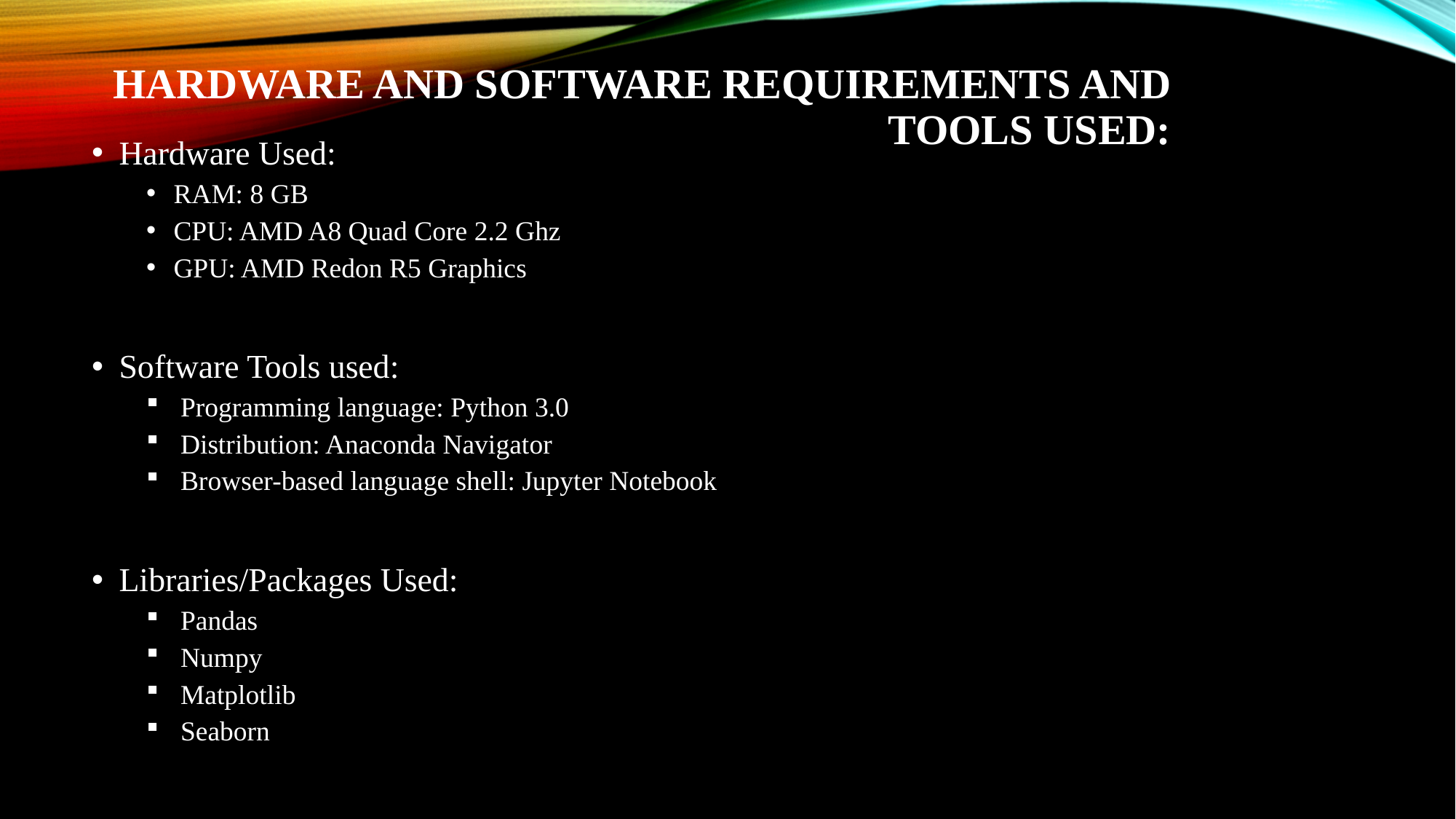

# Hardware and Software Requirements and Tools Used:
Hardware Used:
RAM: 8 GB
CPU: AMD A8 Quad Core 2.2 Ghz
GPU: AMD Redon R5 Graphics

Software Tools used:
 Programming language: Python 3.0
 Distribution: Anaconda Navigator
 Browser-based language shell: Jupyter Notebook

Libraries/Packages Used:
 Pandas
 Numpy
 Matplotlib
 Seaborn